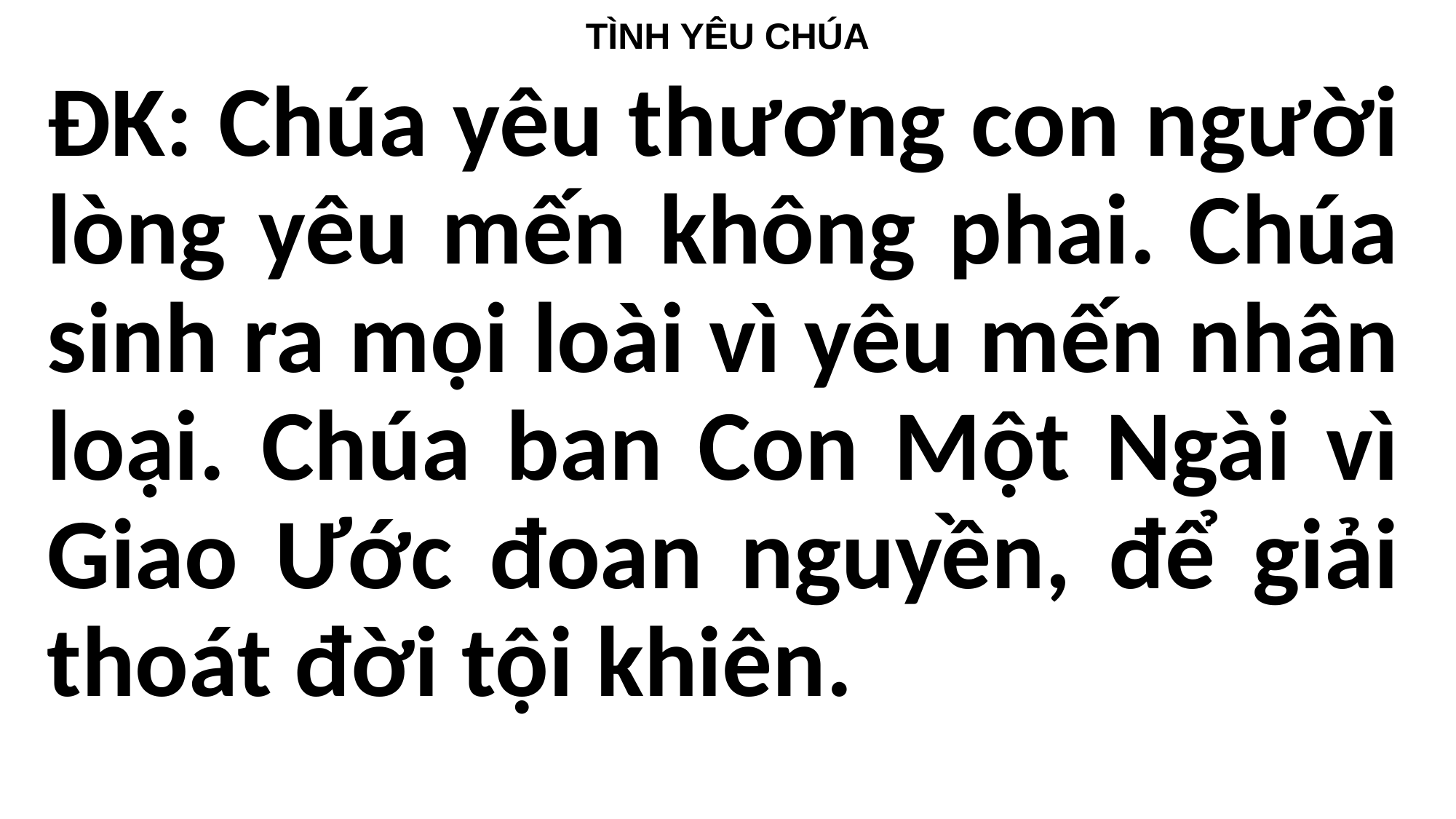

TÌNH YÊU CHÚA
ĐK: Chúa yêu thương con người lòng yêu mến không phai. Chúa sinh ra mọi loài vì yêu mến nhân loại. Chúa ban Con Một Ngài vì Giao Ước đoan nguyền, để giải thoát đời tội khiên.